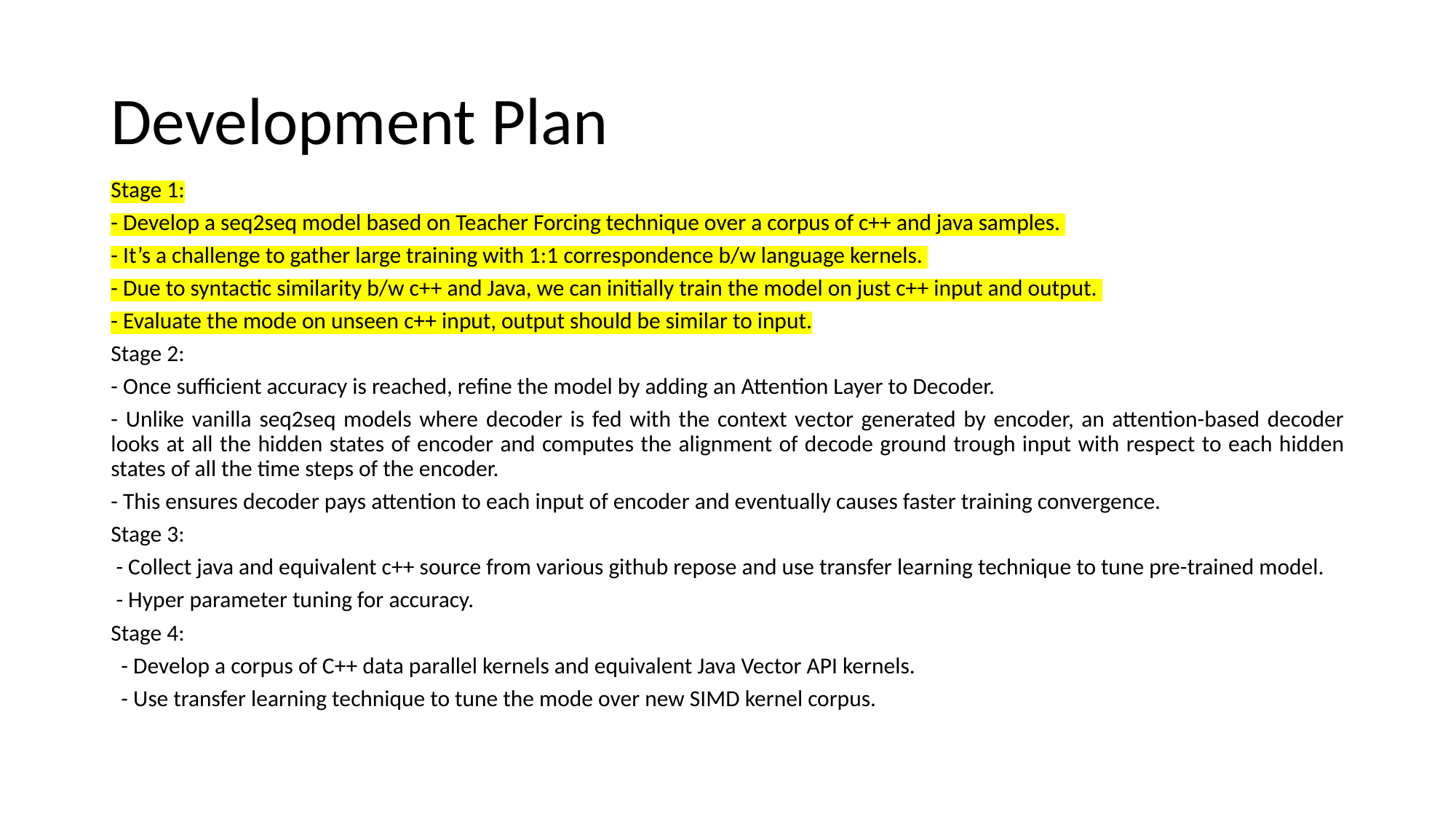

# Development Plan
Stage 1:
- Develop a seq2seq model based on Teacher Forcing technique over a corpus of c++ and java samples.
- It’s a challenge to gather large training with 1:1 correspondence b/w language kernels.
- Due to syntactic similarity b/w c++ and Java, we can initially train the model on just c++ input and output.
- Evaluate the mode on unseen c++ input, output should be similar to input.
Stage 2:
- Once sufficient accuracy is reached, refine the model by adding an Attention Layer to Decoder.
- Unlike vanilla seq2seq models where decoder is fed with the context vector generated by encoder, an attention-based decoder looks at all the hidden states of encoder and computes the alignment of decode ground trough input with respect to each hidden states of all the time steps of the encoder.
- This ensures decoder pays attention to each input of encoder and eventually causes faster training convergence.
Stage 3:
 - Collect java and equivalent c++ source from various github repose and use transfer learning technique to tune pre-trained model.
 - Hyper parameter tuning for accuracy.
Stage 4:
  - Develop a corpus of C++ data parallel kernels and equivalent Java Vector API kernels.
  - Use transfer learning technique to tune the mode over new SIMD kernel corpus.